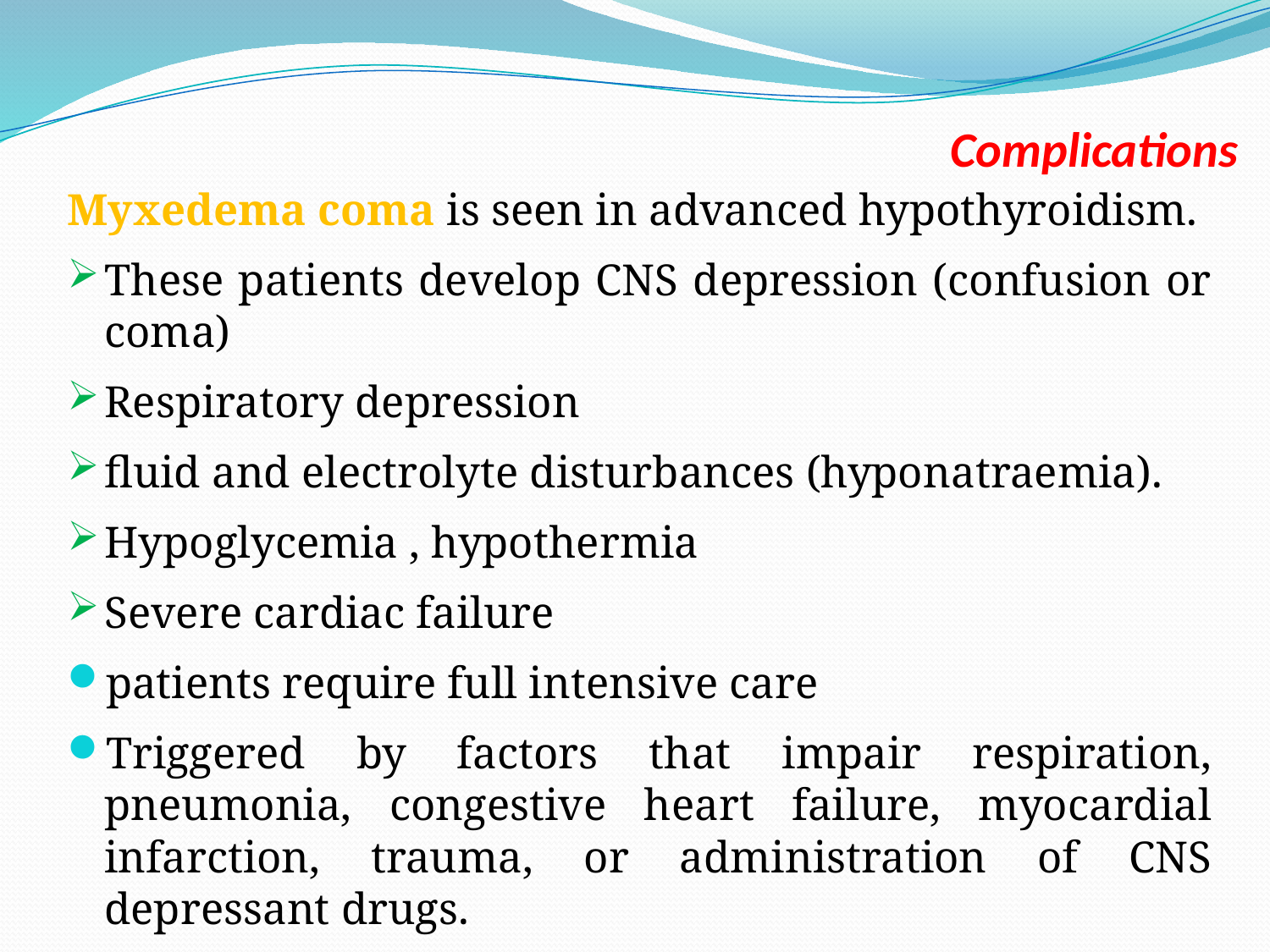

# Complications
Myxedema coma is seen in advanced hypothyroidism.
These patients develop CNS depression (confusion or coma)
Respiratory depression
fluid and electrolyte disturbances (hyponatraemia).
Hypoglycemia , hypothermia
Severe cardiac failure
patients require full intensive care
Triggered by factors that impair respiration, pneumonia, congestive heart failure, myocardial infarction, trauma, or administration of CNS depressant drugs.